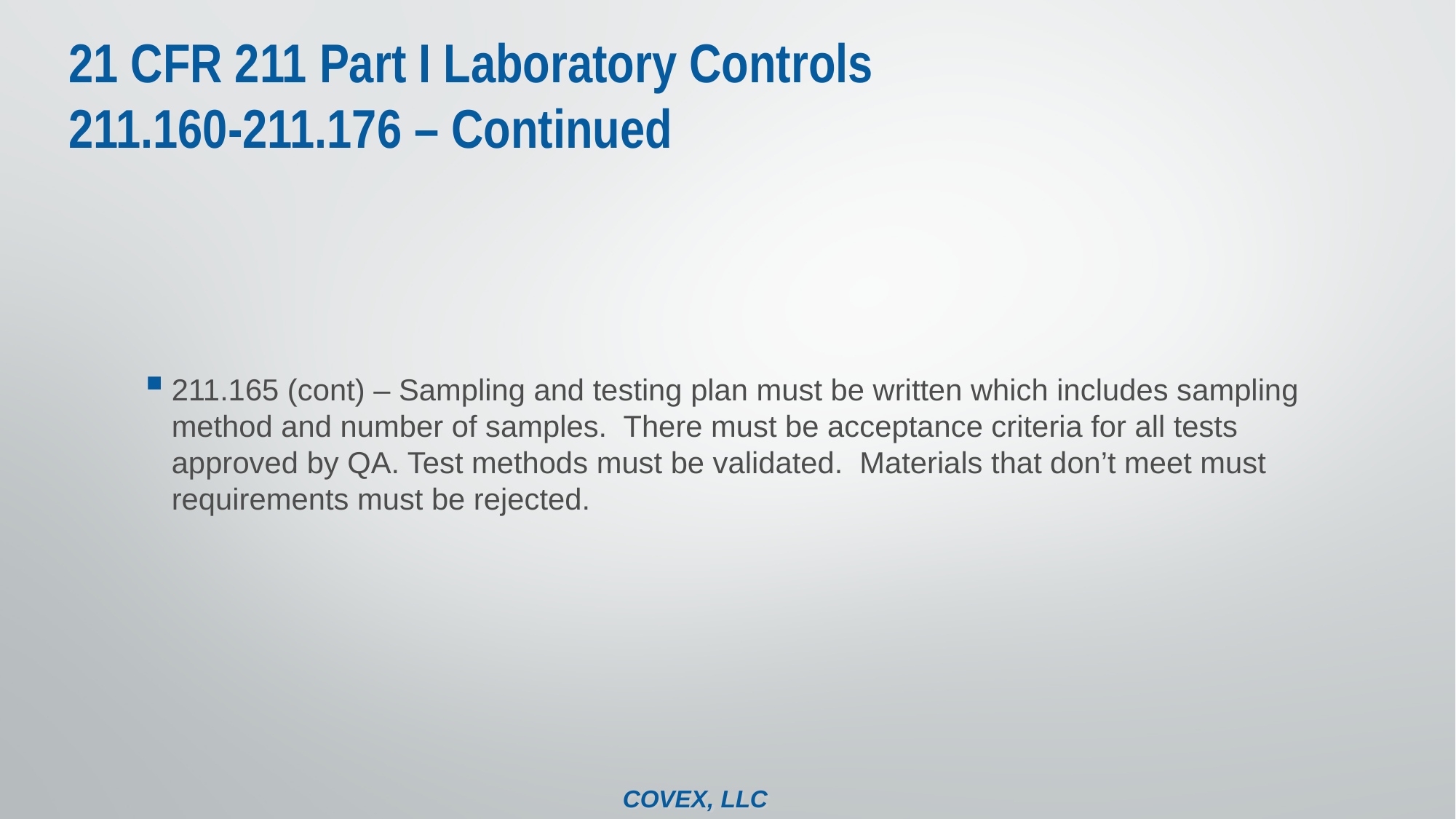

# 21 CFR 211 Part I Laboratory Controls 211.160-211.176 – Continued
211.165 (cont) – Sampling and testing plan must be written which includes sampling method and number of samples.  There must be acceptance criteria for all tests approved by QA. Test methods must be validated.  Materials that don’t meet must requirements must be rejected.